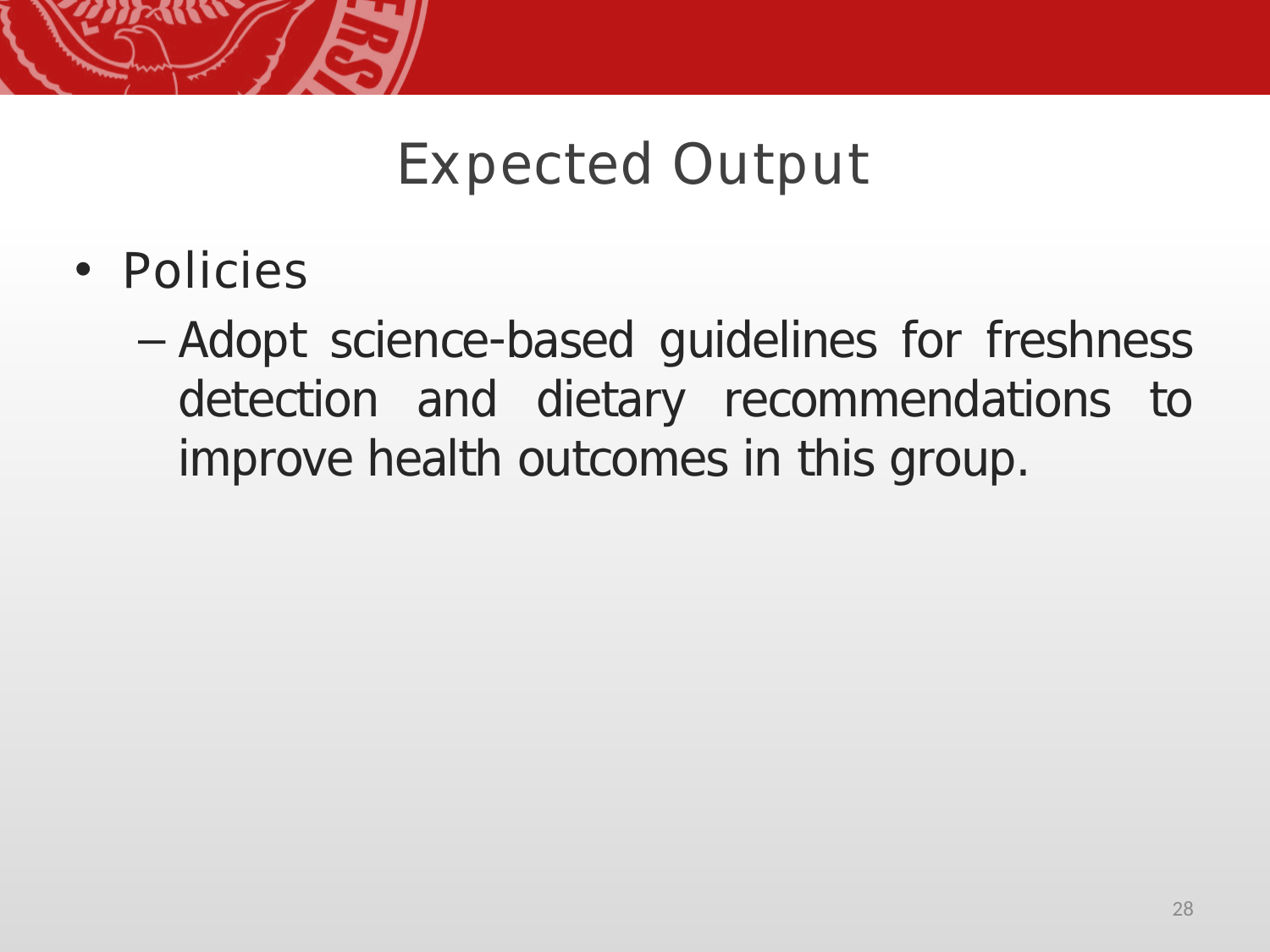

# Expected Output
Policies
Adopt science-based guidelines for freshness detection and dietary recommendations to improve health outcomes in this group.
28